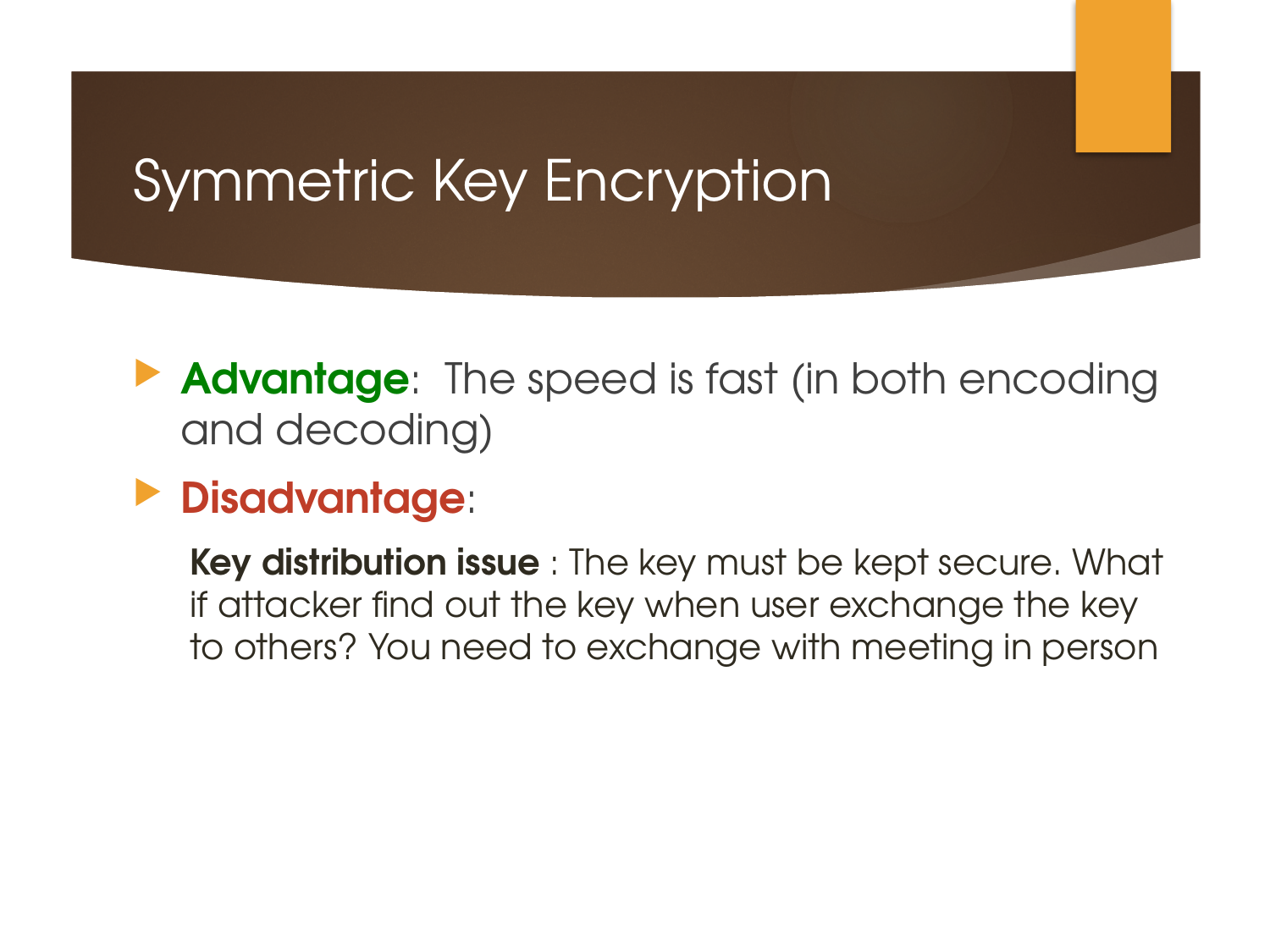

# Symmetric Key Encryption
Advantage:  The speed is fast (in both encoding and decoding)
Disadvantage:
Key distribution issue : The key must be kept secure. What if attacker find out the key when user exchange the key to others? You need to exchange with meeting in person